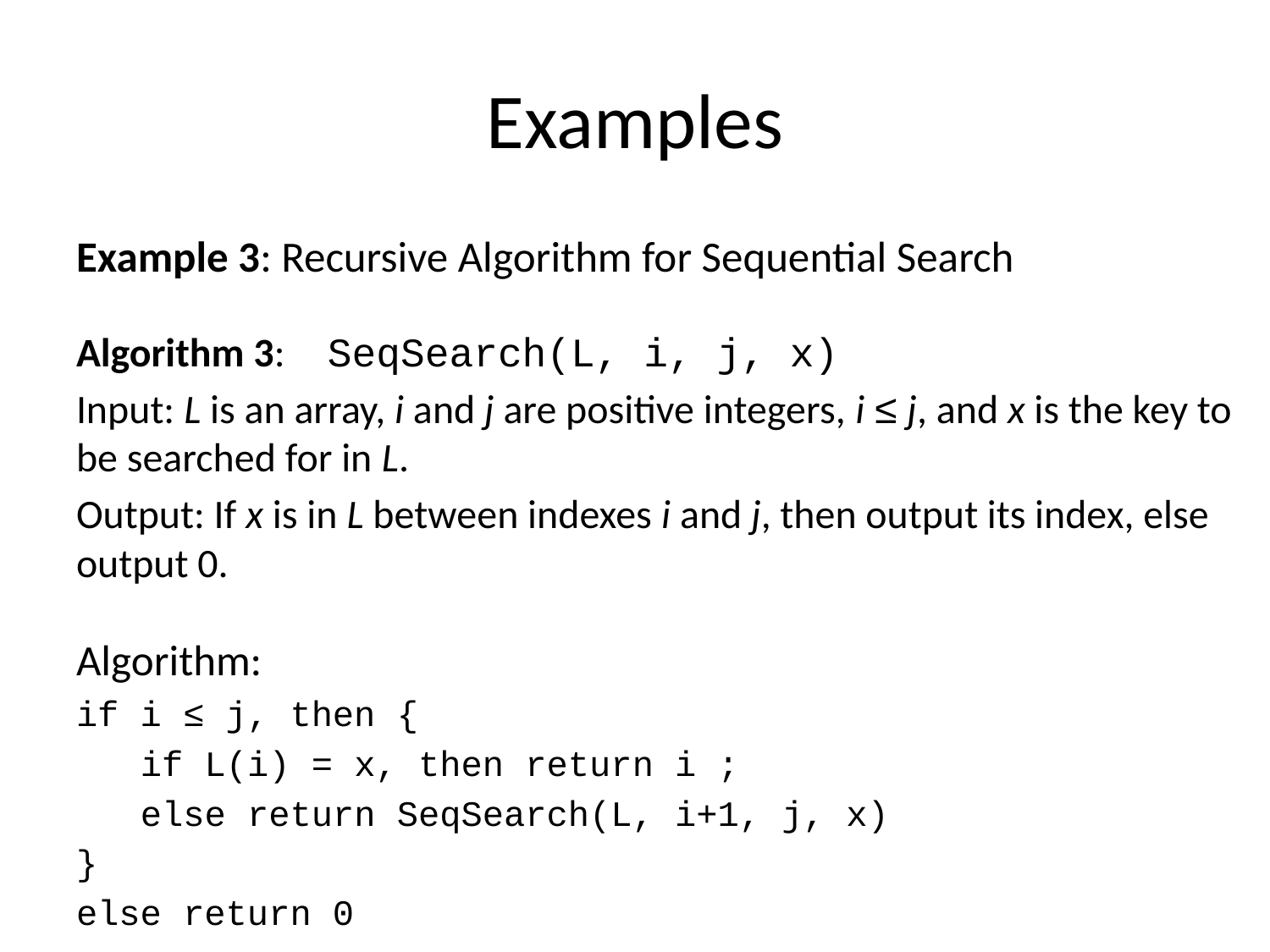

# Examples
Example 3: Recursive Algorithm for Sequential Search

Algorithm 3:   SeqSearch(L, i, j, x)
Input: L is an array, i and j are positive integers, i ≤ j, and x is the key to be searched for in L.
Output: If x is in L between indexes i and j, then output its index, else output 0.

Algorithm:
if i ≤ j, then {
   if L(i) = x, then return i ;
   else return SeqSearch(L, i+1, j, x)
}
else return 0